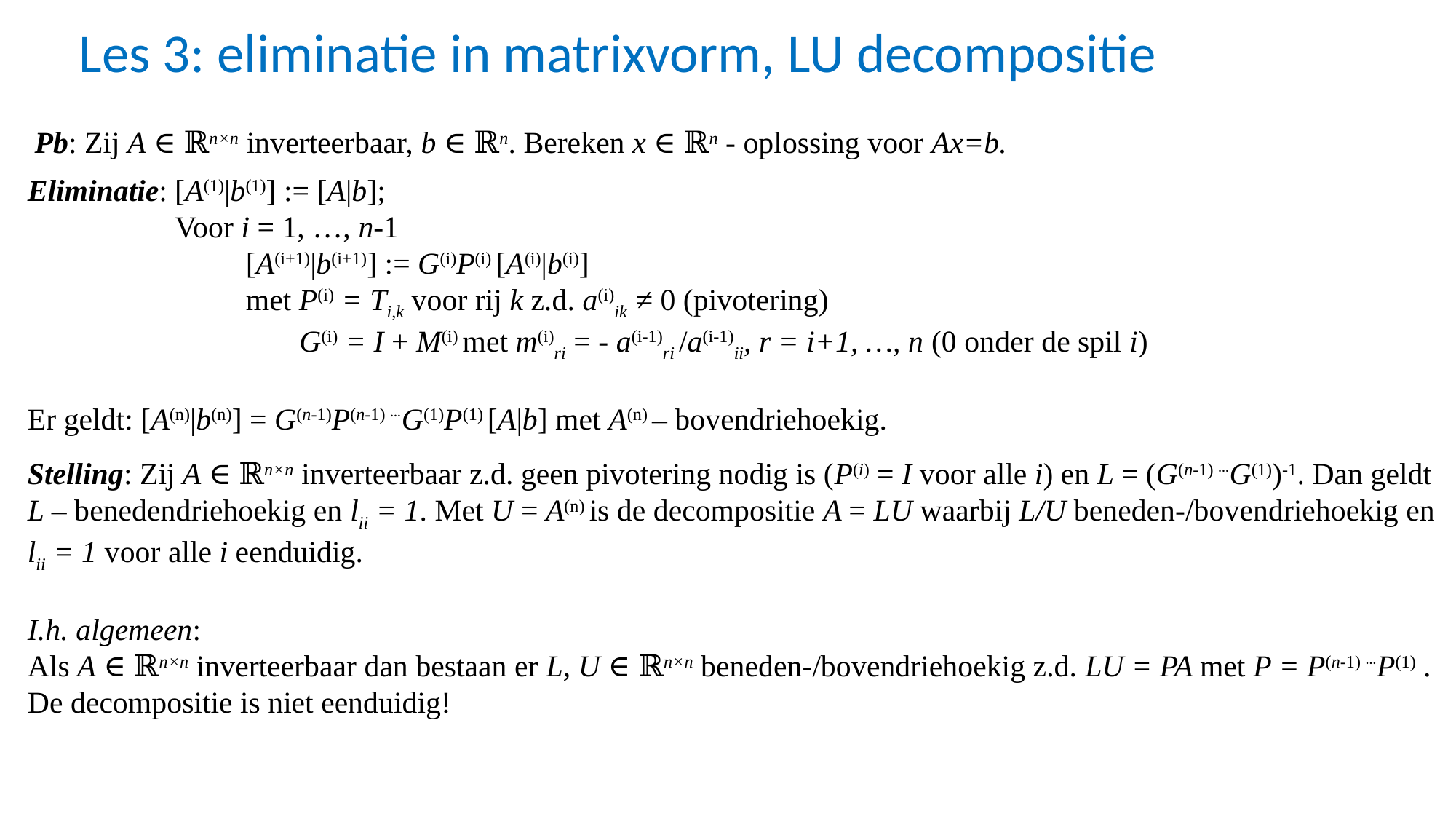

# Les 3: eliminatie in matrixvorm, LU decompositie

Pb: Zij A ∈ ℝn×n inverteerbaar, b ∈ ℝn. Bereken x ∈ ℝn - oplossing voor Ax=b.
Eliminatie: [A(1)|b(1)] := [A|b];
	     Voor i = 1, …, n-1
		[A(i+1)|b(i+1)] := G(i)P(i) [A(i)|b(i)]
		met P(i) = Ti,k voor rij k z.d. a(i)ik  ≠ 0 (pivotering)
       	       	       G(i) = I + M(i) met m(i)ri = - a(i-1)ri /a(i-1)ii, r = i+1, …, n (0 onder de spil i)

Er geldt: [A(n)|b(n)] = G(n-1)P(n-1) ⋯G(1)P(1) [A|b] met A(n) – bovendriehoekig.
Stelling: Zij A ∈ ℝn×n inverteerbaar z.d. geen pivotering nodig is (P(i) = I voor alle i) en L = (G(n-1) ⋯G(1))-1. Dan geldt L – benedendriehoekig en lii = 1. Met U = A(n) is de decompositie A = LU waarbij L/U beneden-/bovendriehoekig en lii = 1 voor alle i eenduidig.

I.h. algemeen:
Als A ∈ ℝn×n inverteerbaar dan bestaan er L, U ∈ ℝn×n beneden-/bovendriehoekig z.d. LU = PA met P = P(n-1) ⋯P(1) . De decompositie is niet eenduidig!